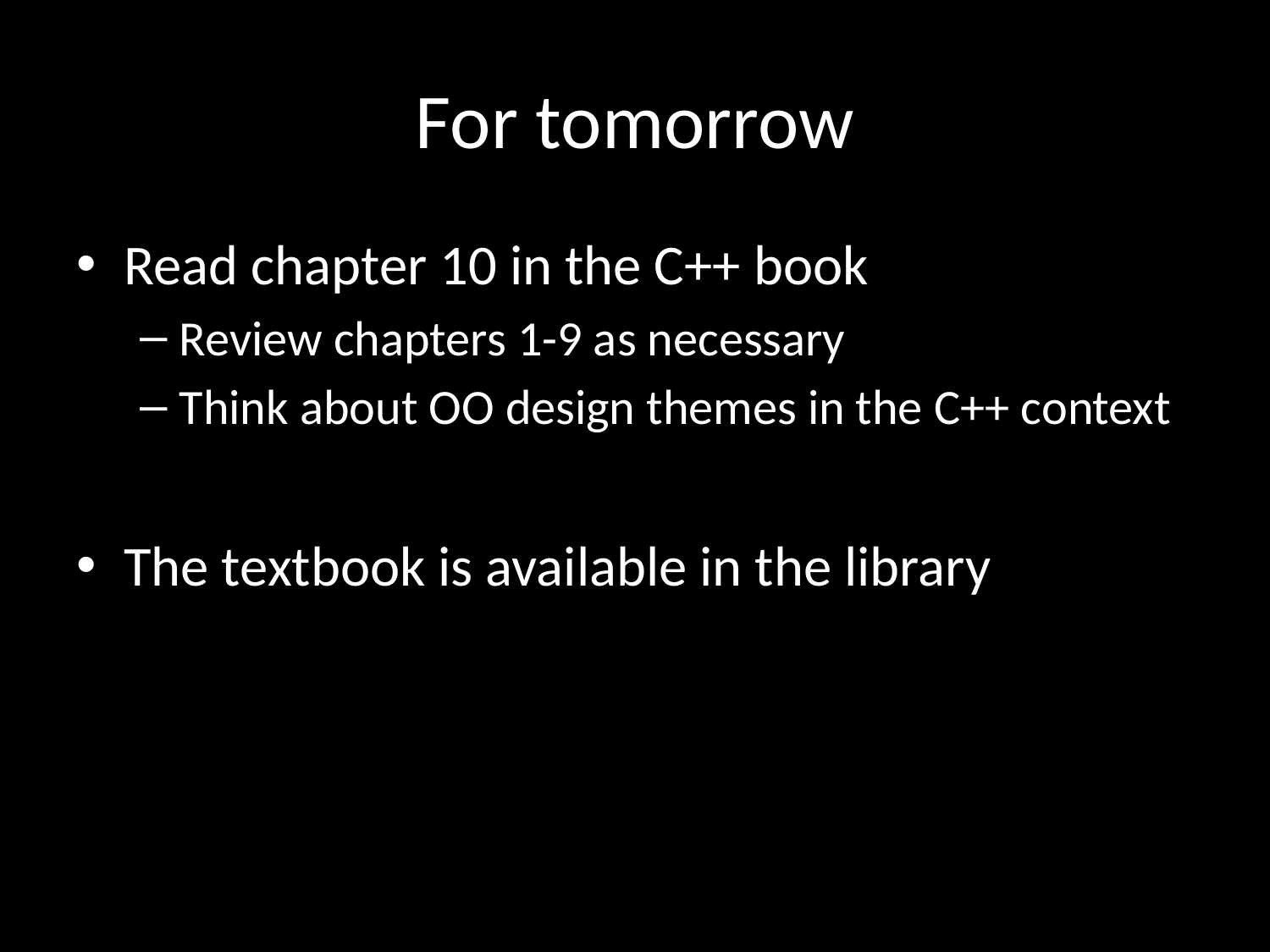

# For tomorrow
Read chapter 10 in the C++ book
Review chapters 1-9 as necessary
Think about OO design themes in the C++ context

The textbook is available in the library